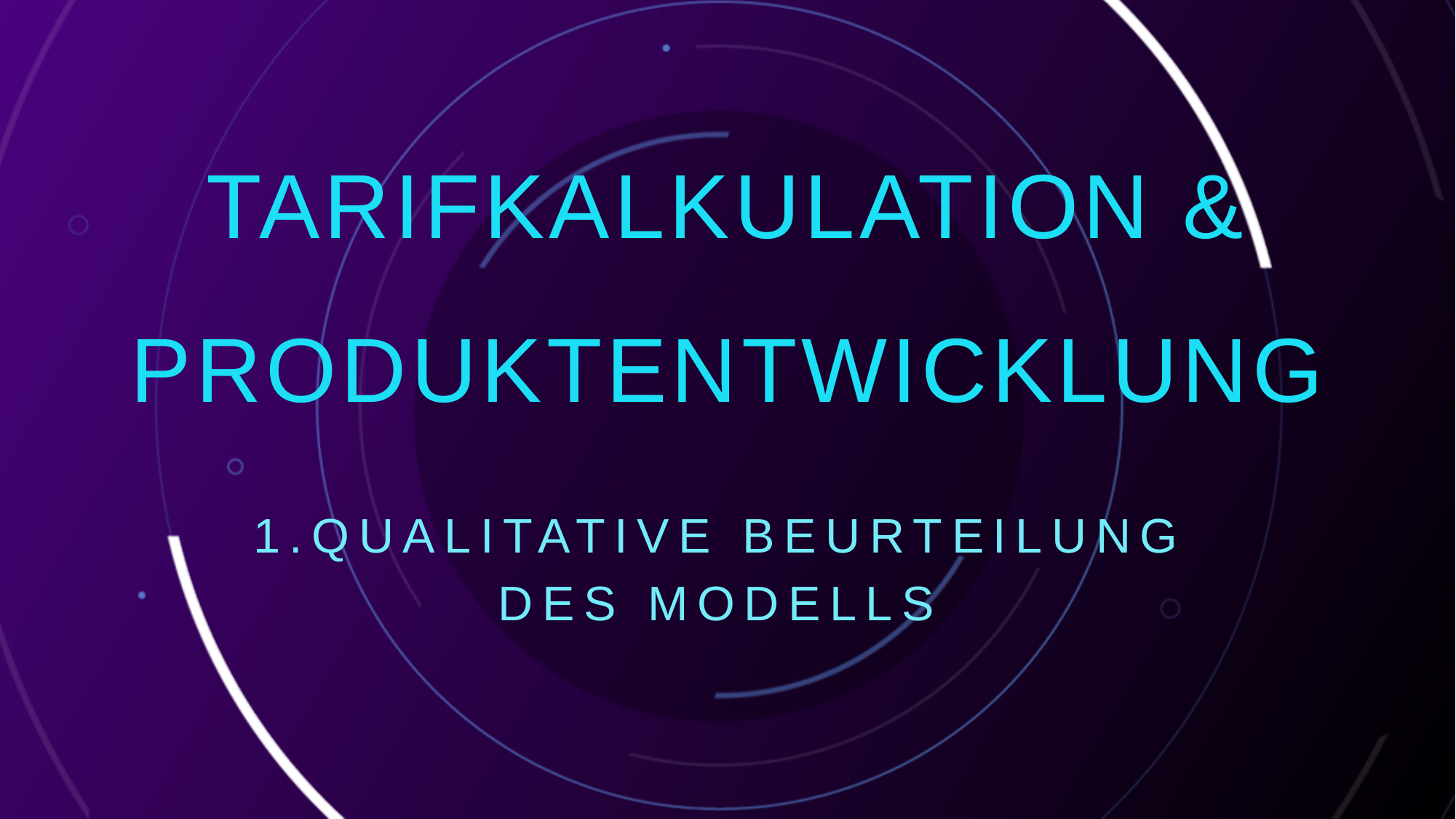

# TARIFKALKULATION & PRODUKTENTWICKLUNG
1.Qualitative beurteilung
des modells